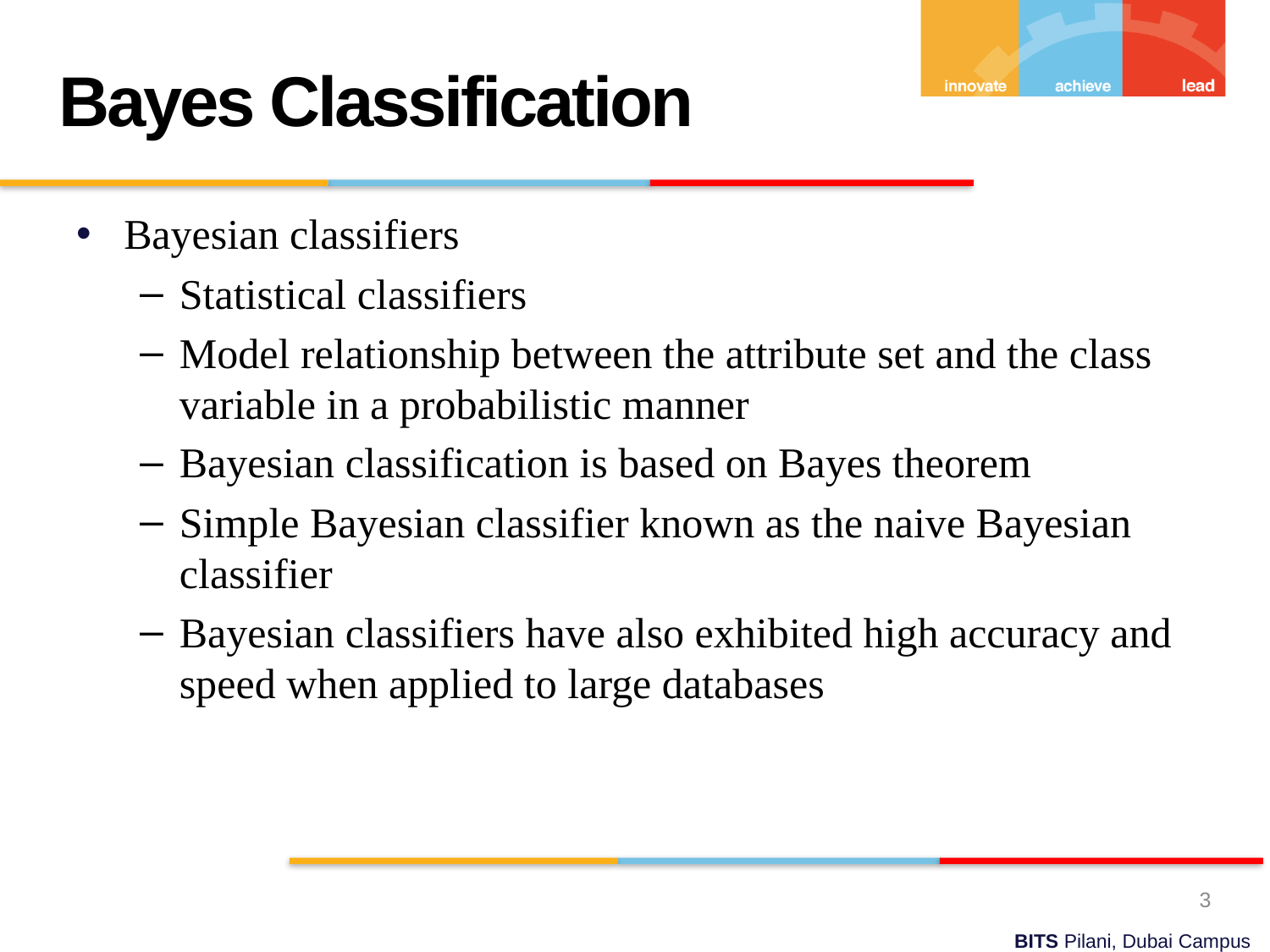

Bayes Classification
Bayesian classifiers
Statistical classifiers
Model relationship between the attribute set and the class variable in a probabilistic manner
Bayesian classification is based on Bayes theorem
Simple Bayesian classifier known as the naive Bayesian classifier
Bayesian classifiers have also exhibited high accuracy and speed when applied to large databases
3